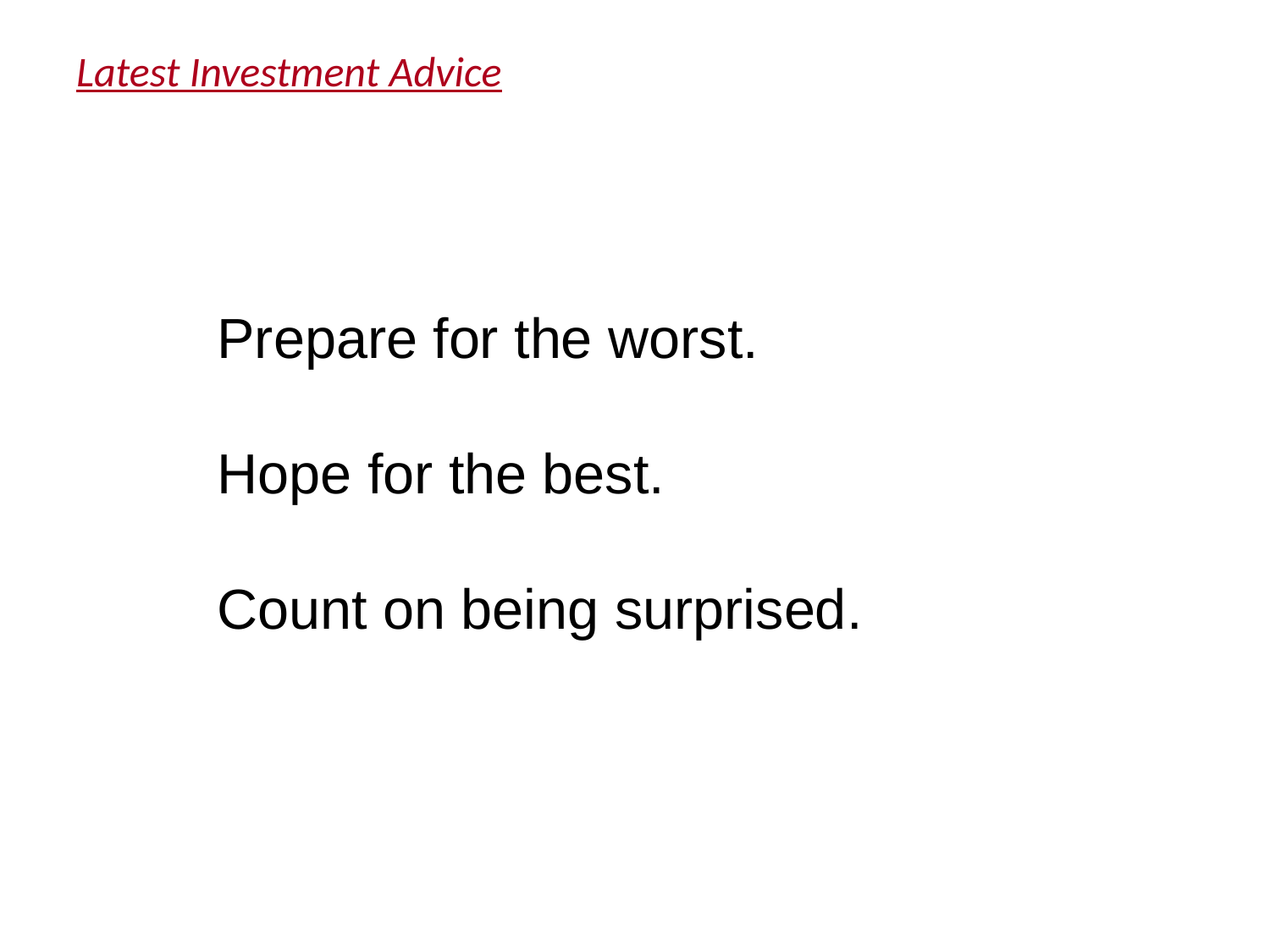

# Latest Investment Advice
Prepare for the worst.

Hope for the best.

Count on being surprised.